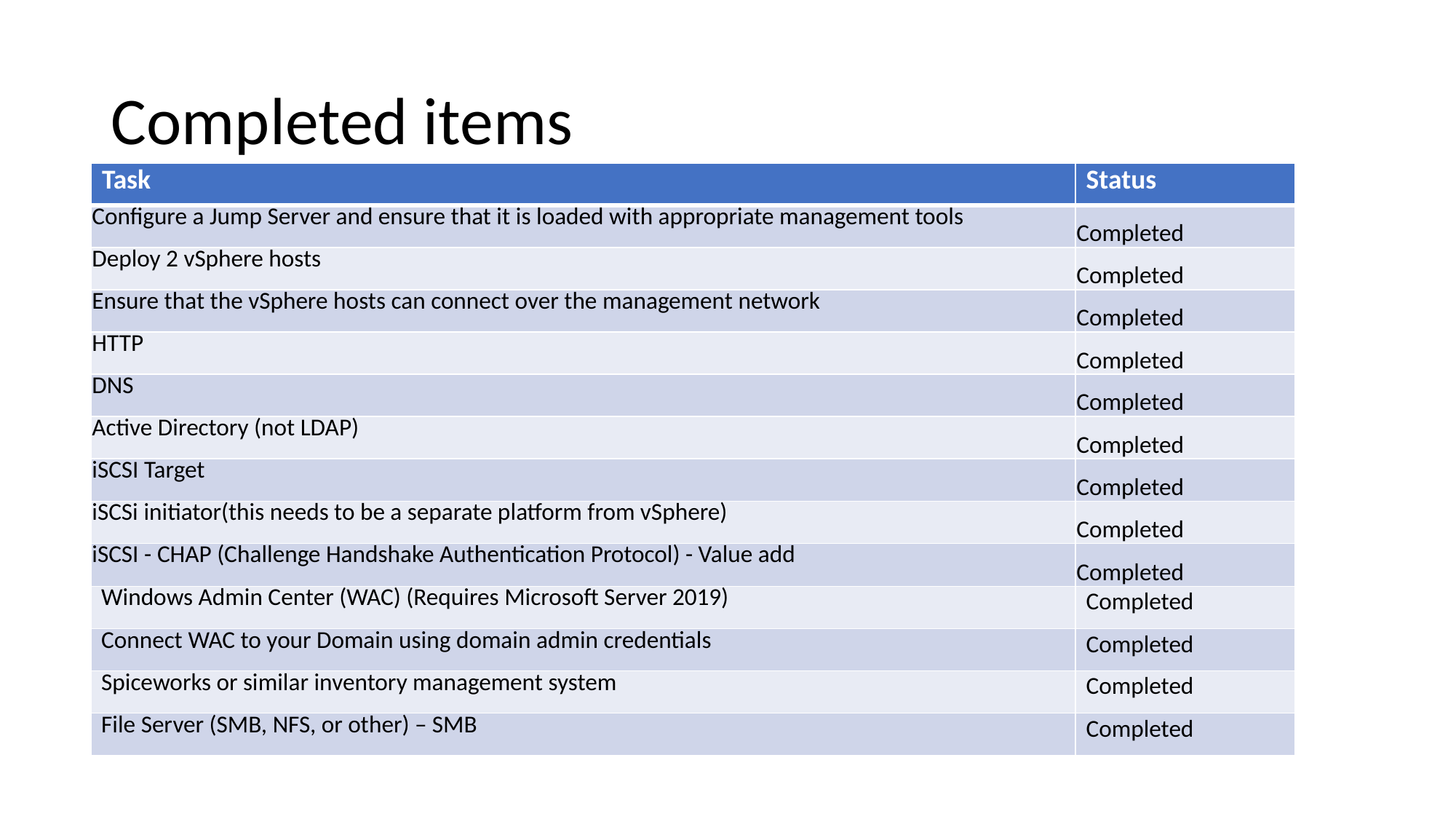

# Completed items
| Task | Status |
| --- | --- |
| Configure a Jump Server and ensure that it is loaded with appropriate management tools | Completed |
| Deploy 2 vSphere hosts | Completed |
| Ensure that the vSphere hosts can connect over the management network | Completed |
| HTTP | Completed |
| DNS | Completed |
| Active Directory (not LDAP) | Completed |
| iSCSI Target | Completed |
| iSCSi initiator(this needs to be a separate platform from vSphere) | Completed |
| iSCSI - CHAP (Challenge Handshake Authentication Protocol) - Value add | Completed |
| Windows Admin Center (WAC) (Requires Microsoft Server 2019) | Completed |
| Connect WAC to your Domain using domain admin credentials | Completed |
| Spiceworks or similar inventory management system | Completed |
| File Server (SMB, NFS, or other) – SMB | Completed |